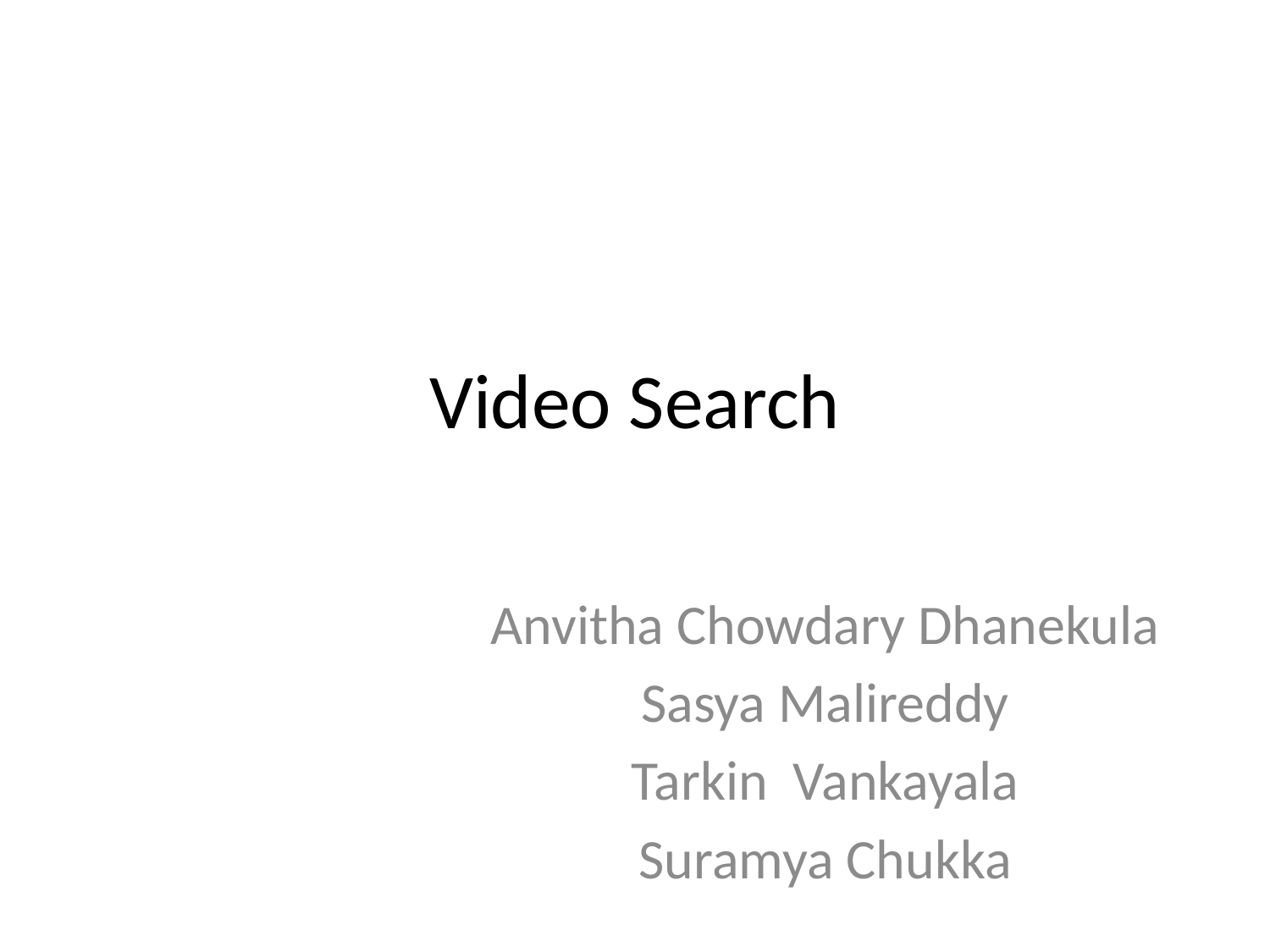

# Video Search
Anvitha Chowdary Dhanekula
Sasya Malireddy
Tarkin  Vankayala
Suramya Chukka